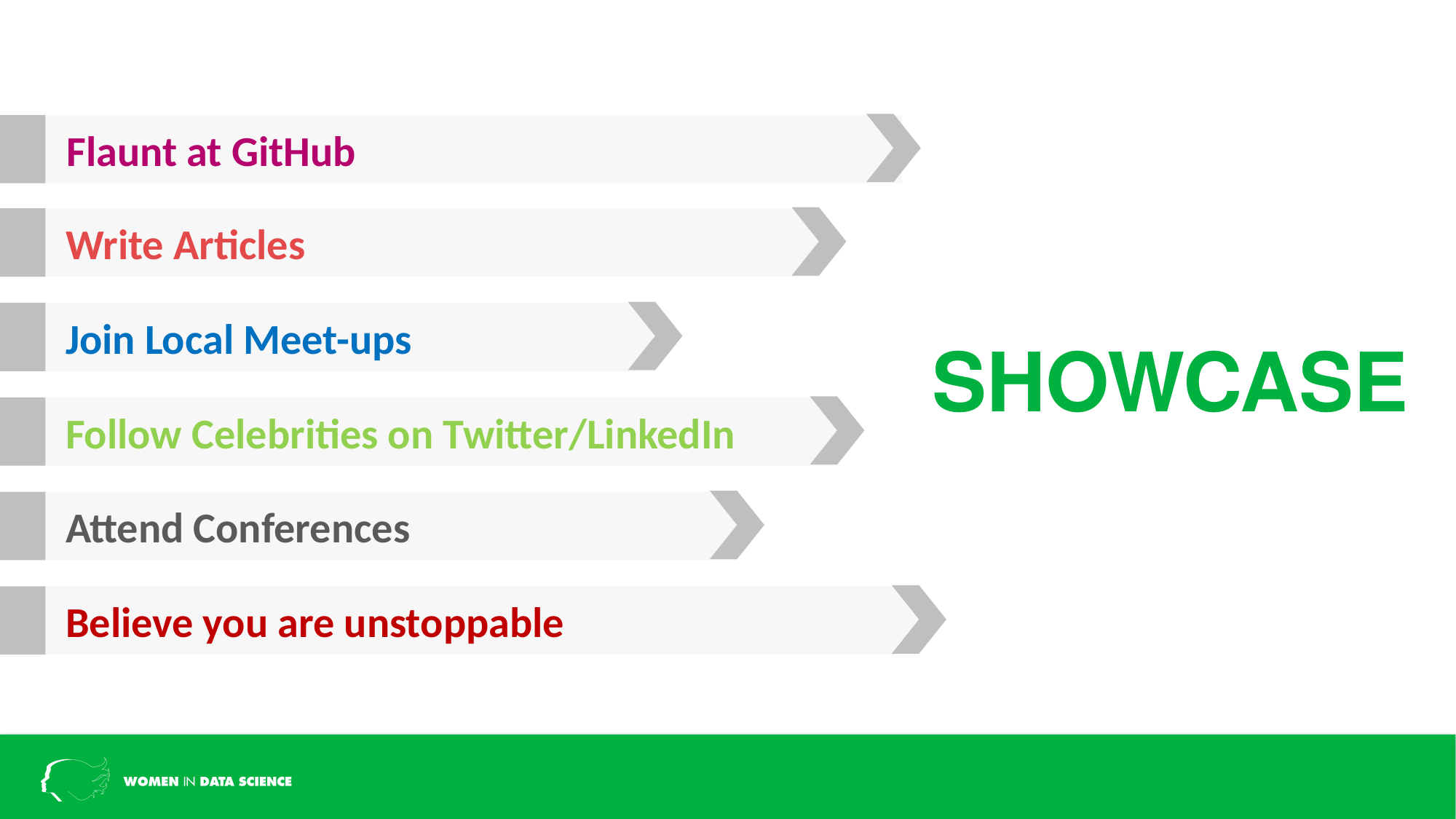

Flaunt at GitHub

Write Articles

Join Local Meet-ups

# SHOWCASE

Follow Celebrities on Twitter/LinkedIn

Attend Conferences

Believe you are unstoppable